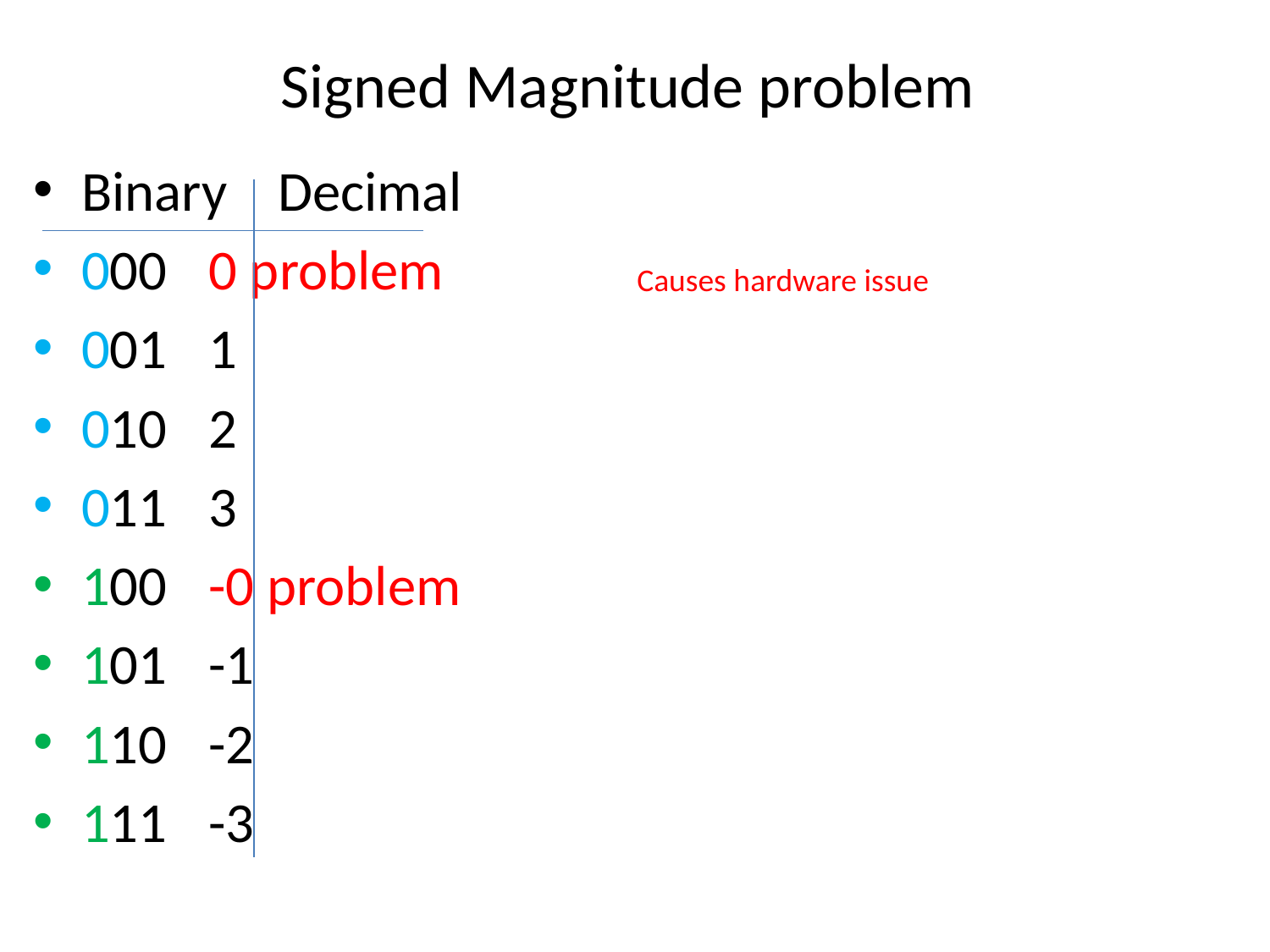

# Signed Magnitude problem
Binary    Decimal
000	0 problem
001	1
010	2
011	3
100	-0 problem
101	-1
110	-2
111	-3

Causes hardware issue